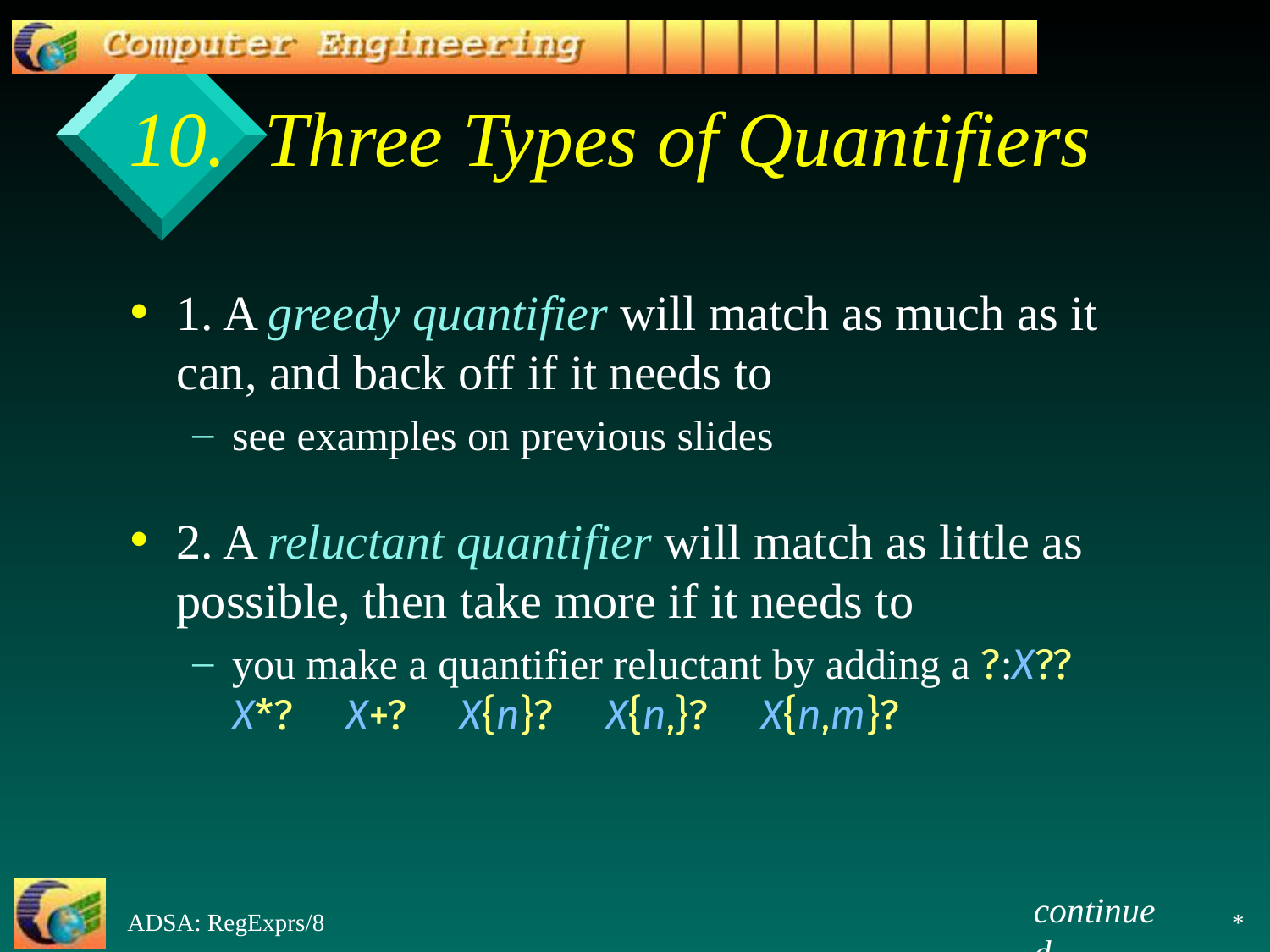

# 10.  Three Types of Quantifiers
1. A greedy quantifier will match as much as it can, and back off if it needs to
see examples on previous slides

2. A reluctant quantifier will match as little as possible, then take more if it needs to
you make a quantifier reluctant by adding a ?:X??     X*?     X+?     X{n}?     X{n,}?     X{n,m}?

continued